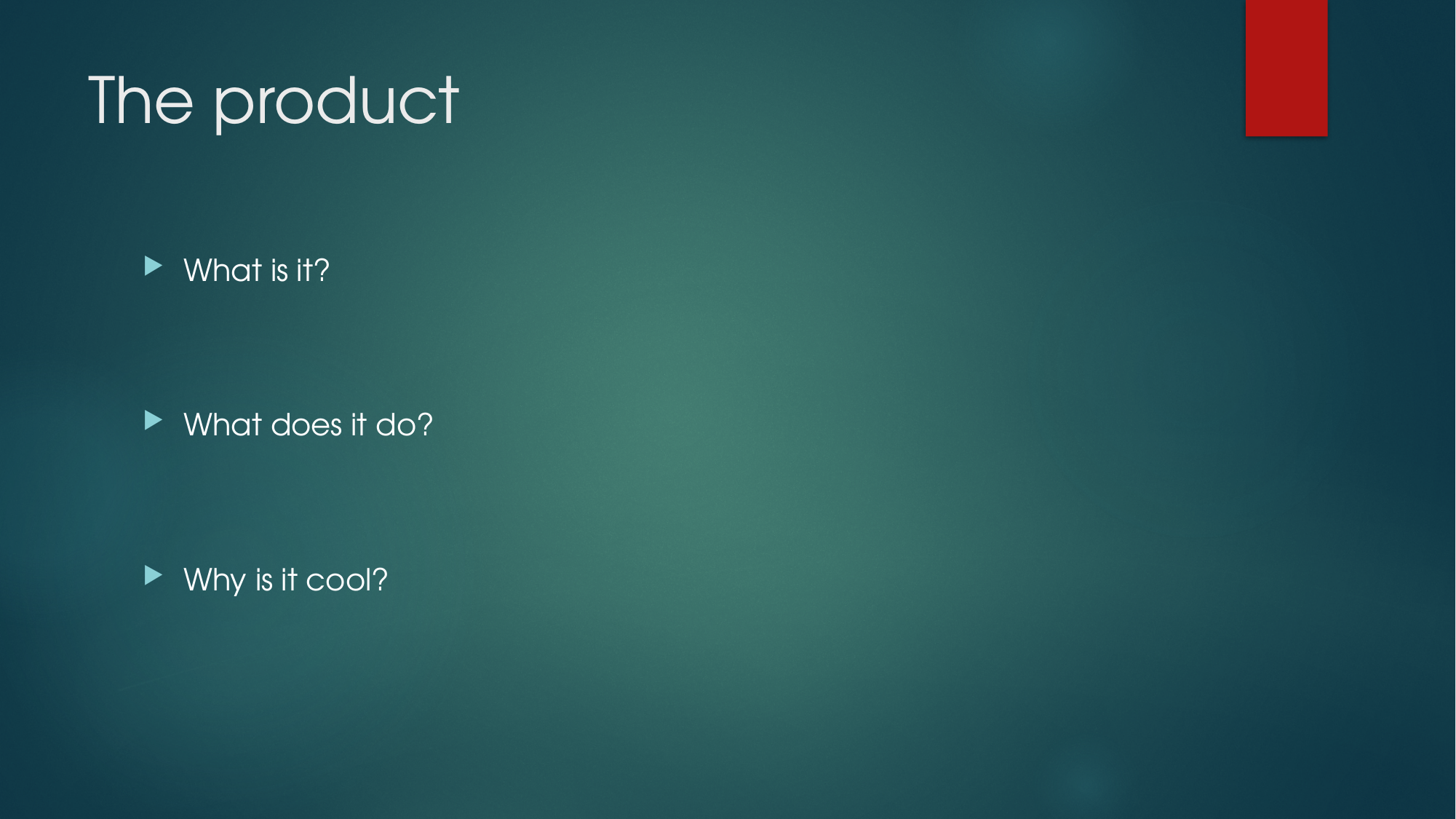

# The product
What is it?

What does it do?

Why is it cool?